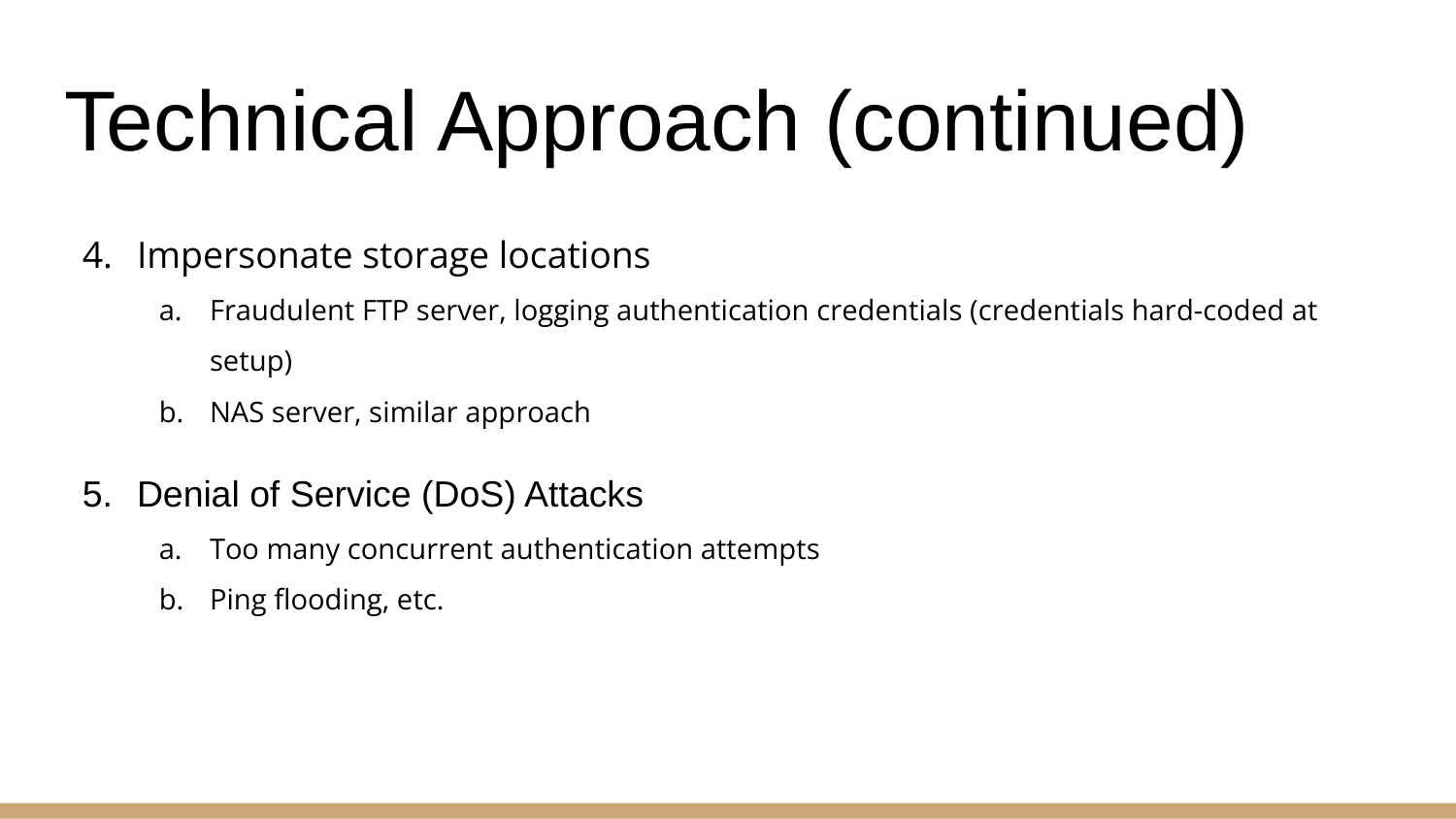

# Technical Approach (continued)
Impersonate storage locations
Fraudulent FTP server, logging authentication credentials (credentials hard-coded at setup)
NAS server, similar approach
Denial of Service (DoS) Attacks
Too many concurrent authentication attempts
Ping flooding, etc.